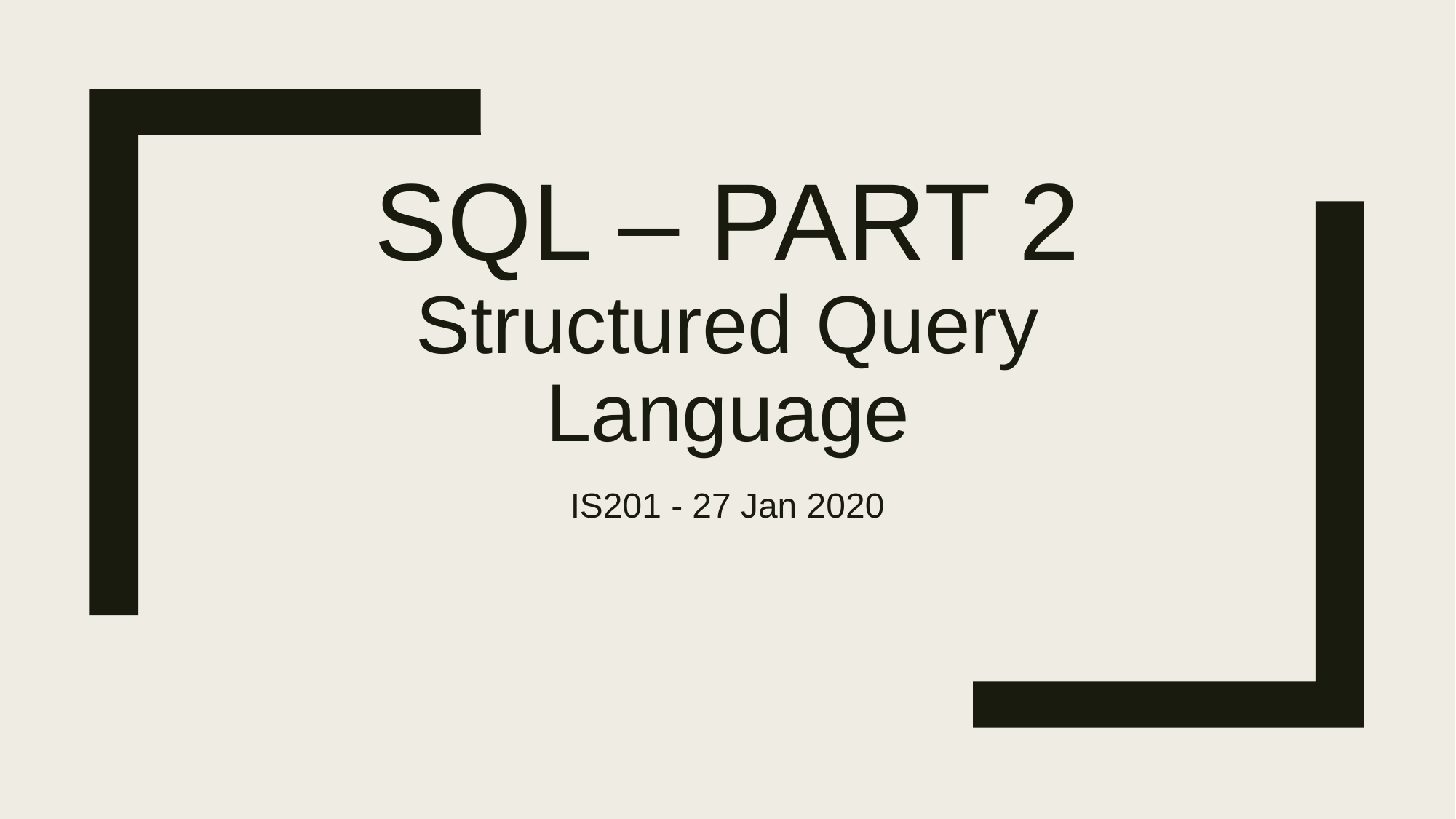

# SQL – Part 2 Structured Query Language
IS201 - 27 Jan 2020